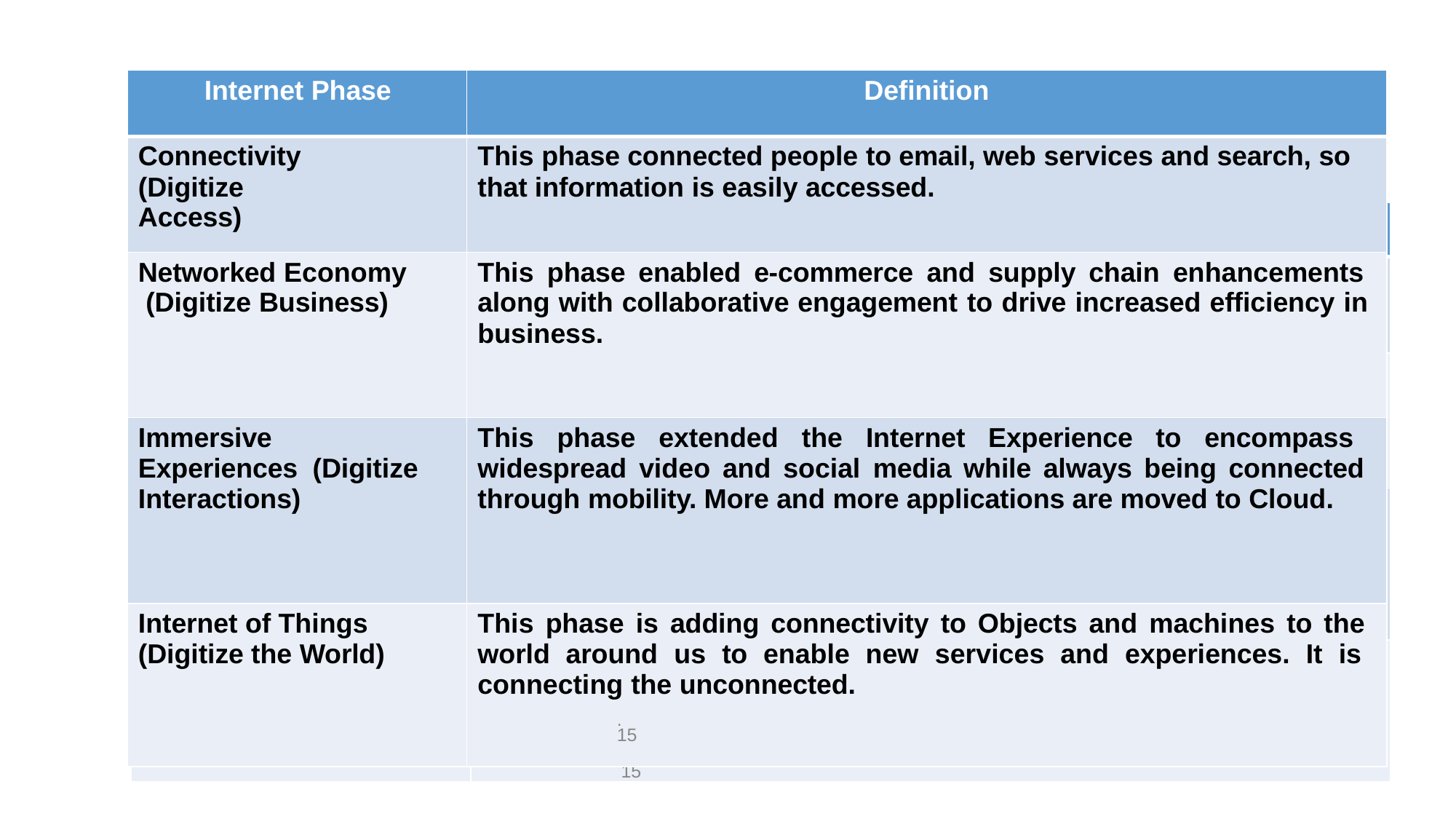

| Internet Phase | Definition |
| --- | --- |
| Connectivity (Digitize Access) | This phase connected people to email, web services and search, so that information is easily accessed. |
| Networked Economy (Digitize Business) | This phase enabled e-commerce and supply chain enhancements along with collaborative engagement to drive increased efficiency in business. |
| Immersive Experiences (Digitize Interactions) | This phase extended the Internet Experience to encompass widespread video and social media while always being connected through mobility. More and more applications are moved to Cloud. |
| Internet of Things (Digitize the World) | This phase is adding connectivity to Objects and machines to the world around us to enable new services and experiences. It is connecting the unconnected. . 15 |
| Internet Phase | Definition |
| --- | --- |
| Connectivity (Digitize Access) | This phase connected people to email, web services and search, so that information is easily accessed. |
| Networked Economy (Digitize Business) | This phase enabled e-commerce and supply chain enhancements along with collaborative engagement to drive increased efficiency in business. |
| Immersive Experiences (Digitize Interactions) | This phase extended the Internet Experience to encompass widespread video and social media while always being connected through mobility. More and more applications are moved to Cloud. |
| Internet of Things (Digitize the World) | This phase is adding connectivity to Objects and machines to the world around us to enable new services and experiences. It is connecting the unconnected. . 15 |